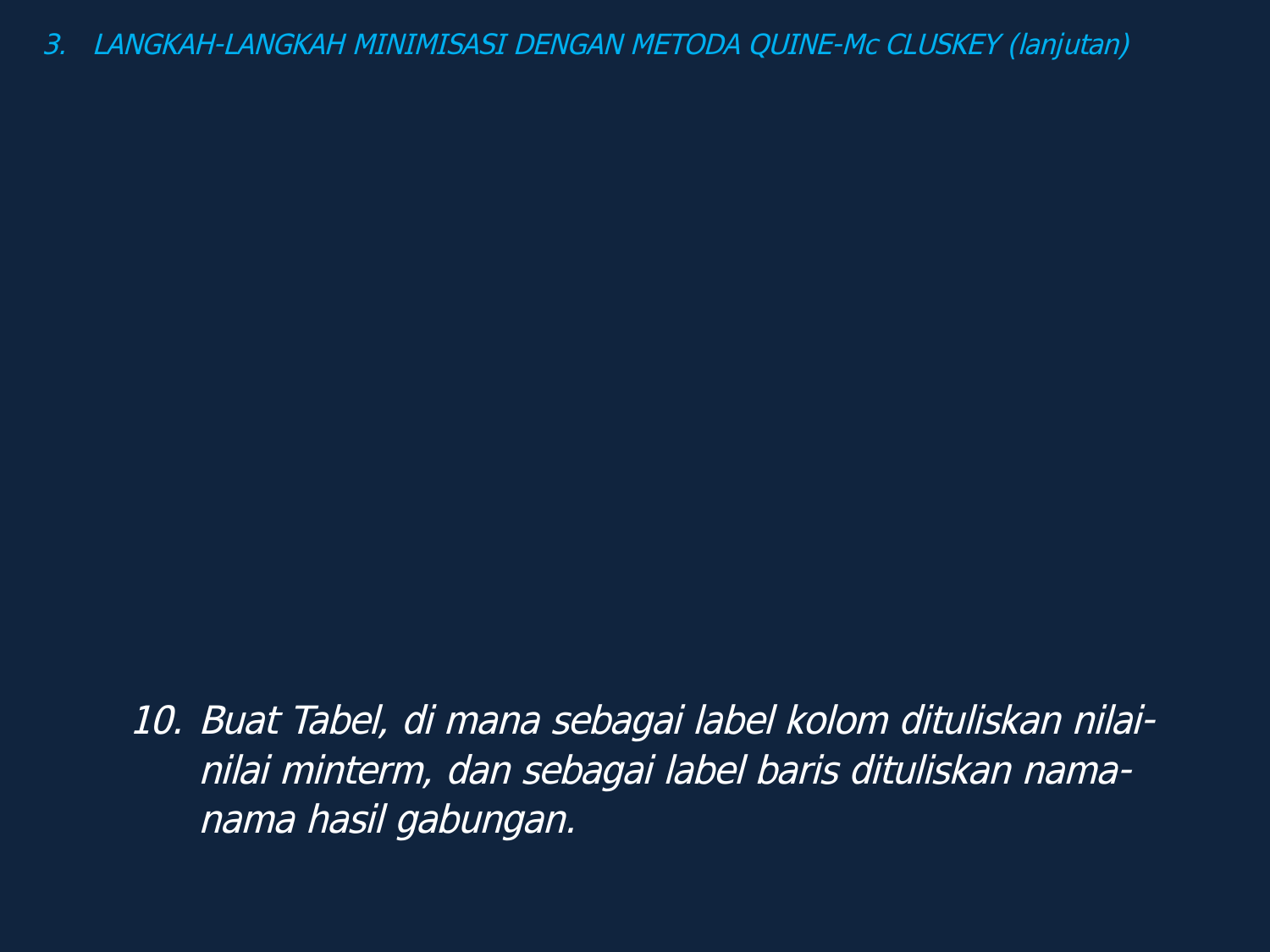

# 3.	LANGKAH-LANGKAH MINIMISASI DENGAN METODA QUINE-Mc CLUSKEY (lanjutan)

|  |  |  | 0 | 2 | 4 | 5 | 6 | 7 | 8 | 10 | 14 | 17 | 18 | 21 | 29 | 31 |
| --- | --- | --- | --- | --- | --- | --- | --- | --- | --- | --- | --- | --- | --- | --- | --- | --- |
| 17, 21 |  | p |  |  |  |  |  |  |  |  |  | V |  | V |  |  |
| 29,31 |  | q |  |  |  |  |  |  |  |  |  |  |  |  | V | V |
| 0,2,4,6 |  | r | V | V | V |  | V |  |  |  |  |  |  |  |  |  |
| 0,2,8,10 |  | s | V | V |  |  |  |  | V | V |  |  |  |  |  |  |
| 2,6,10,14 |  | t |  | V |  |  | V |  |  | V | V |  |  |  |  |  |
| 2,6,18,22 |  | u |  | V |  |  | V |  |  |  |  |  | V |  |  |  |
| 4,5,6,7 |  | v |  |  | V | V | V | V |  |  |  |  |  |  |  |  |
| 4,5,20,21 |  | w |  |  | V | V |  |  |  |  |  |  |  | V |  |  |
| 4,6,20,22 |  | x |  |  | V |  | V |  |  |  |  |  |  |  |  |  |

Buat Tabel, di mana sebagai label kolom dituliskan nilai-nilai minterm, dan sebagai label baris dituliskan nama-nama hasil gabungan.
	Beri tanda “V” pada sel-sel dari tabel sesuai dengan nilai-nilai minterm dari masing-masing gabungan.